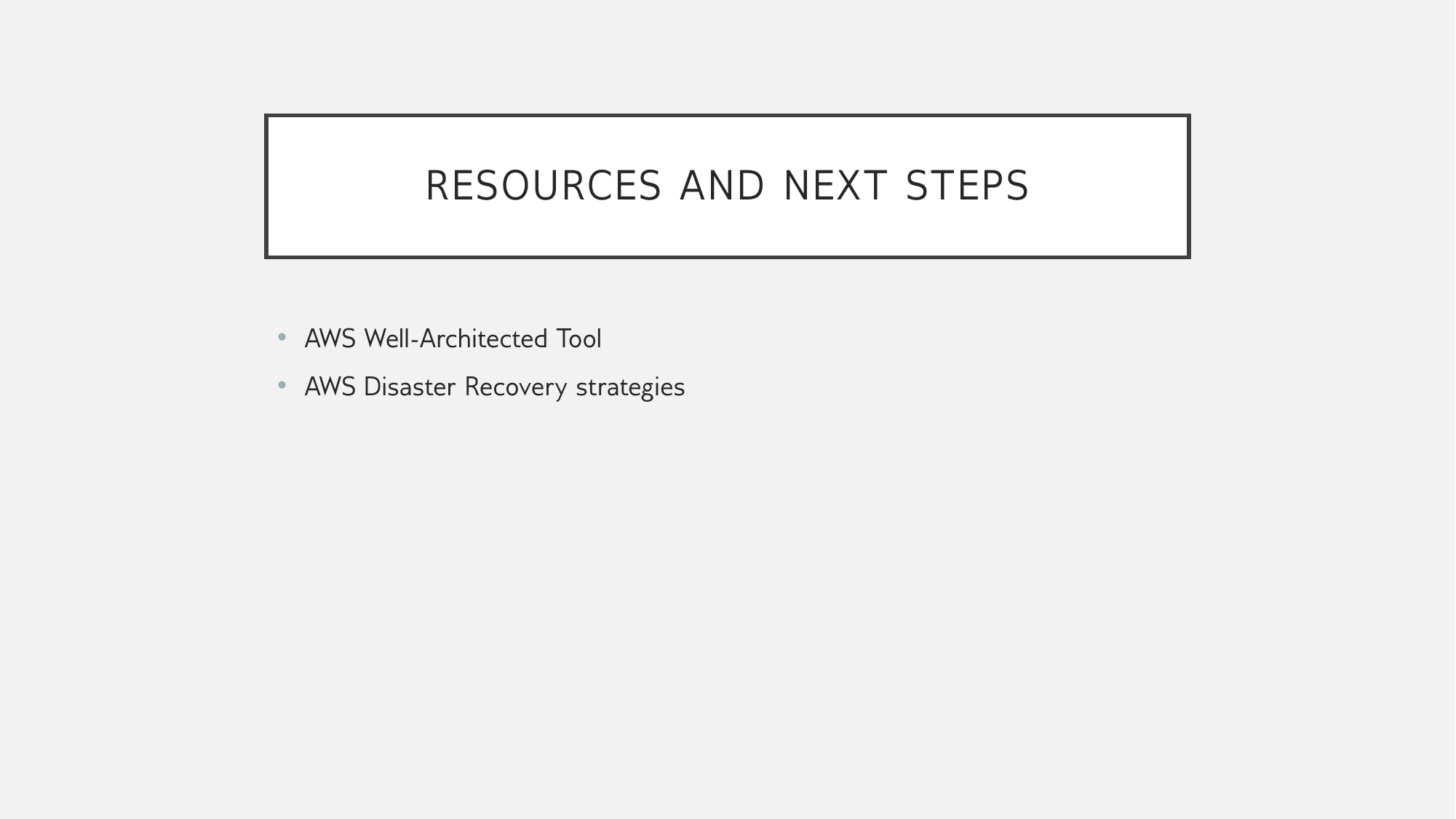

# Resources and Next Steps
AWS Well-Architected Tool
AWS Disaster Recovery strategies